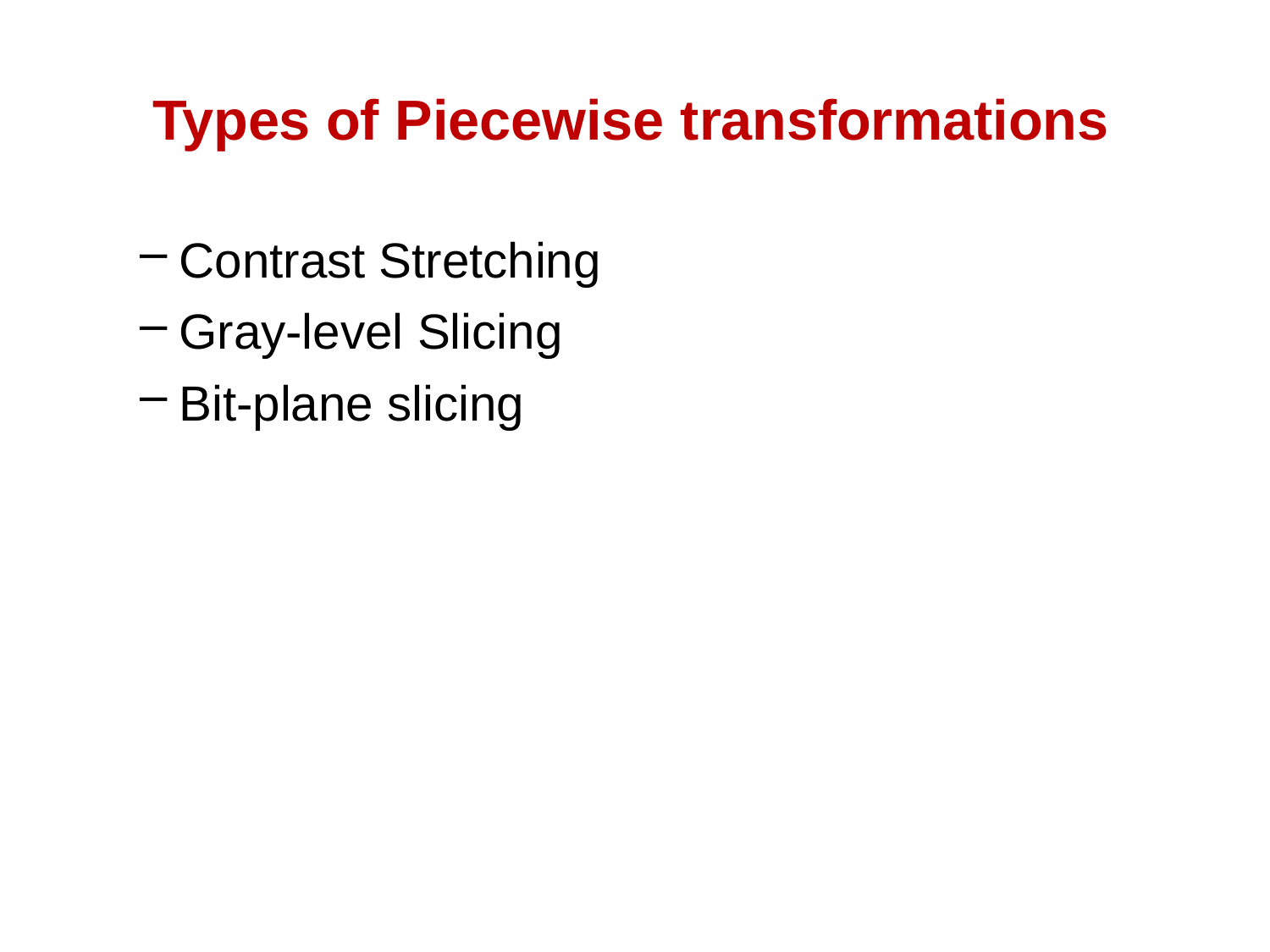

# Types of Piecewise transformations
Contrast Stretching
Gray-level Slicing
Bit-plane slicing